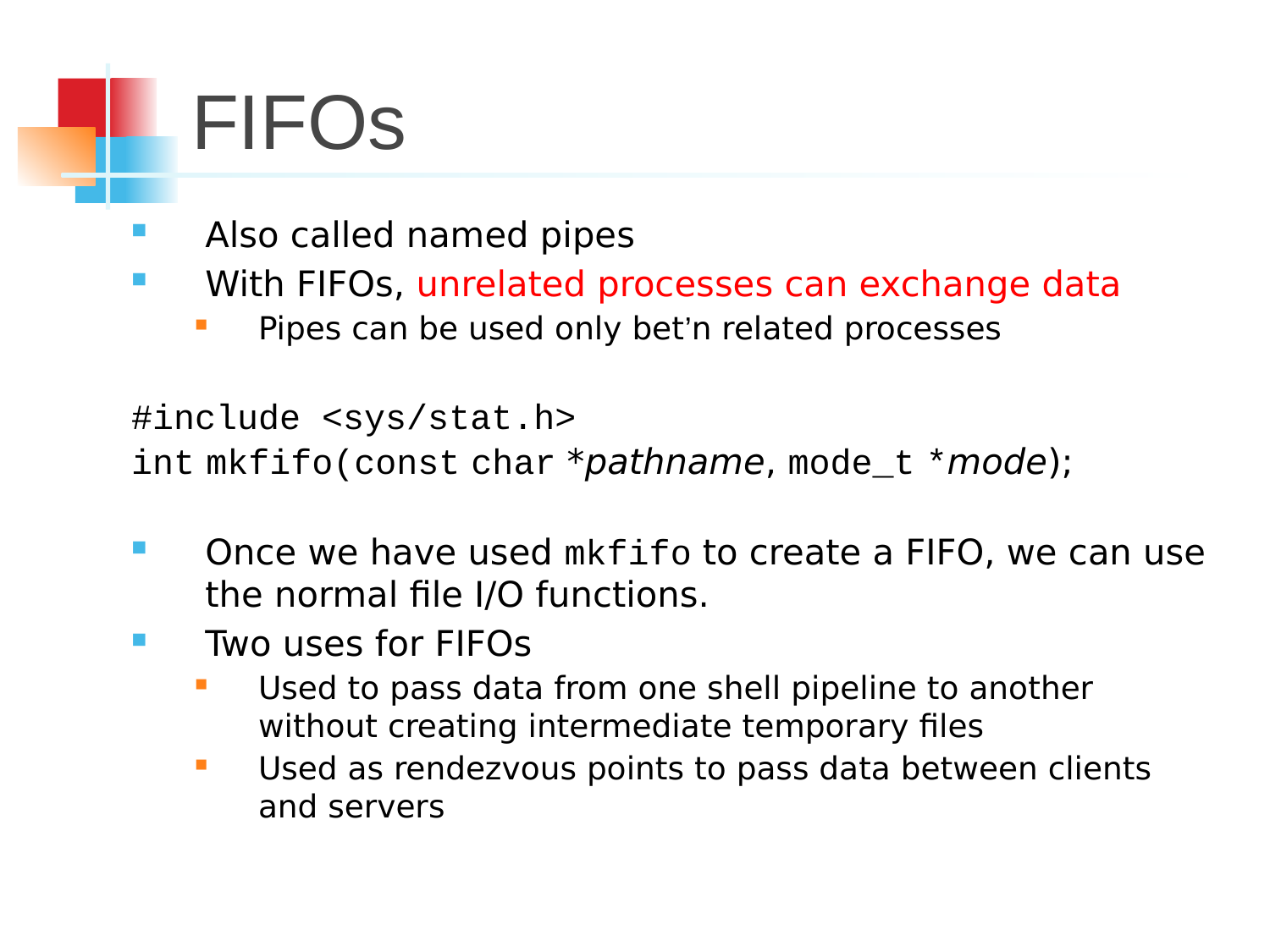

FIFOs
Also called named pipes
With FIFOs, unrelated processes can exchange data
Pipes can be used only bet’n related processes

#include <sys/stat.h>
int mkfifo(const char *pathname, mode_t *mode);

Once we have used mkfifo to create a FIFO, we can use the normal file I/O functions.
Two uses for FIFOs
Used to pass data from one shell pipeline to another without creating intermediate temporary files
Used as rendezvous points to pass data between clients and servers